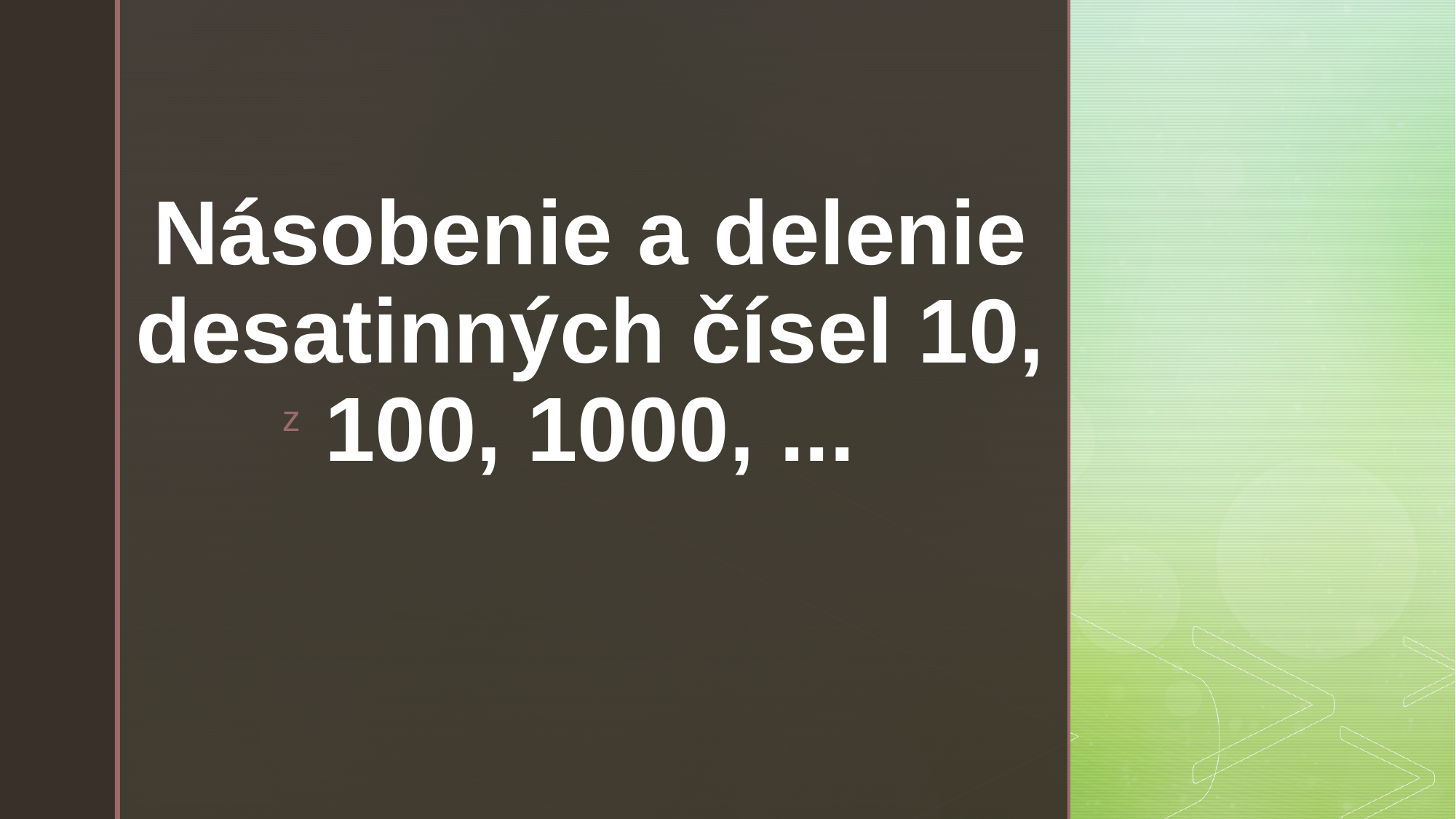

# Násobenie a delenie desatinných čísel 10, 100, 1000, ...